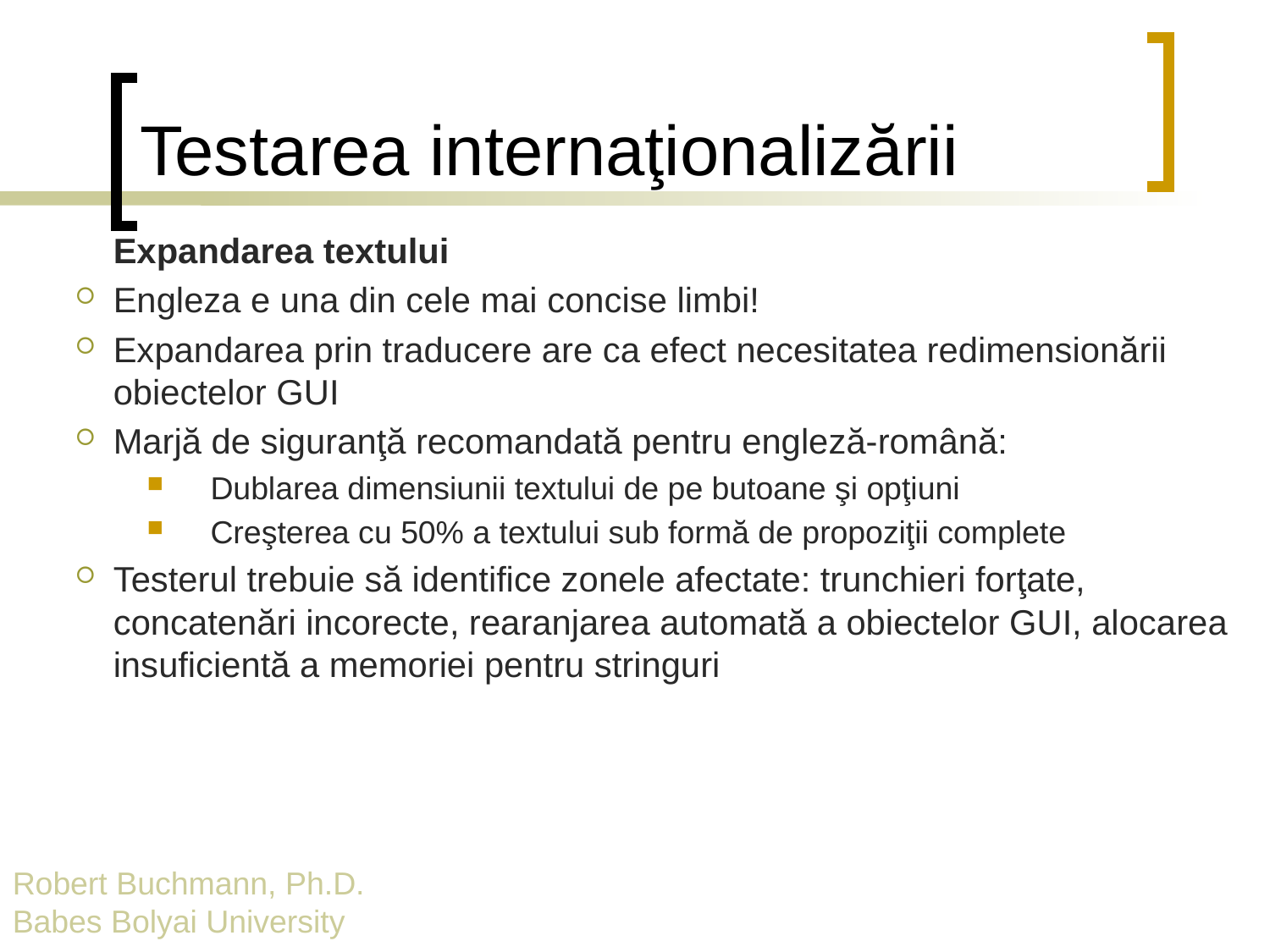

# Testarea internaţionalizării
	Expandarea textului
Engleza e una din cele mai concise limbi!
Expandarea prin traducere are ca efect necesitatea redimensionării obiectelor GUI
Marjă de siguranţă recomandată pentru engleză-română:
Dublarea dimensiunii textului de pe butoane şi opţiuni
Creşterea cu 50% a textului sub formă de propoziţii complete
Testerul trebuie să identifice zonele afectate: trunchieri forţate, concatenări incorecte, rearanjarea automată a obiectelor GUI, alocarea insuficientă a memoriei pentru stringuri